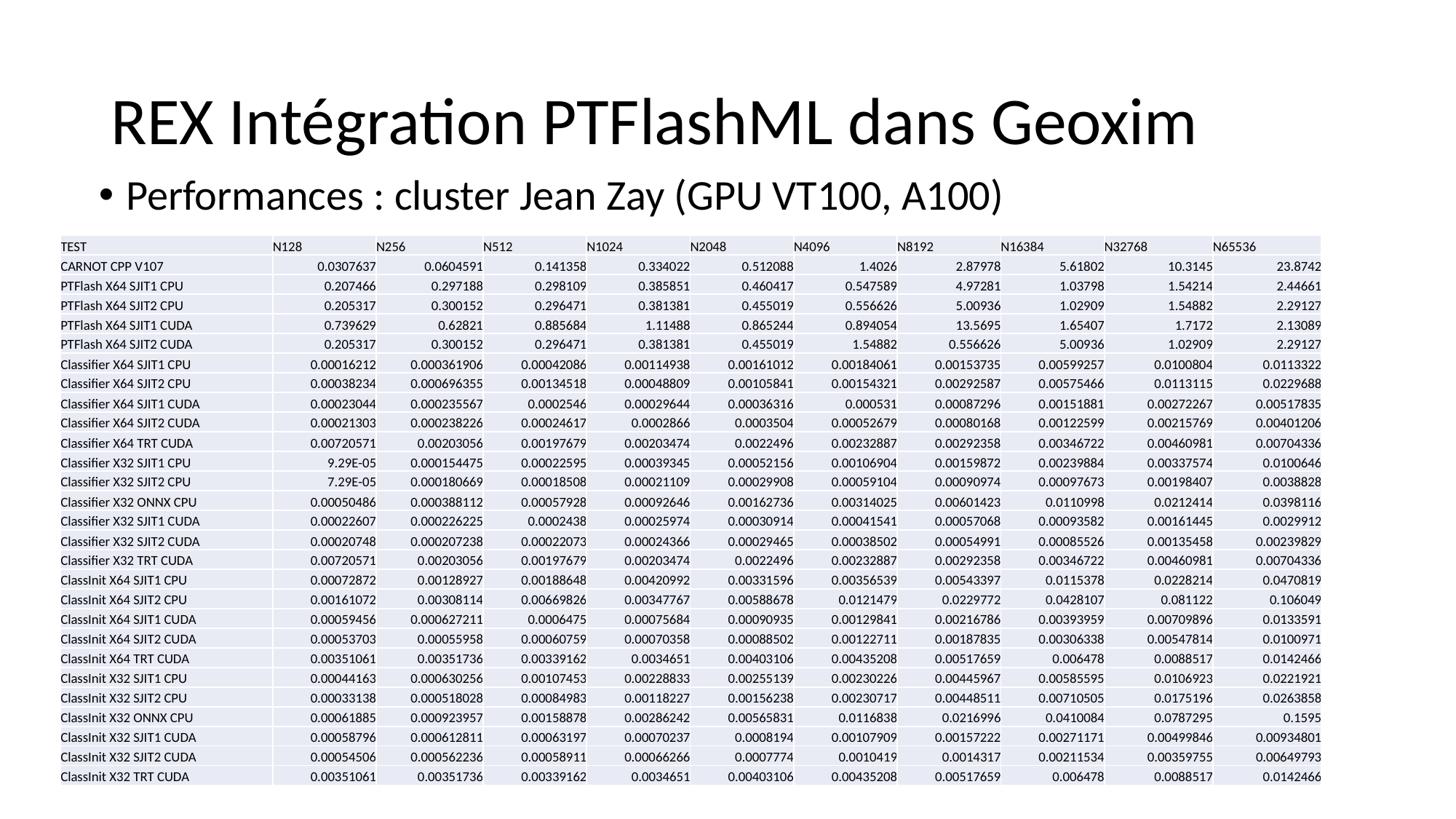

# REX Intégration PTFlashML dans Geoxim
Performances : cluster Jean Zay (GPU VT100, A100)

| TEST | N128 | N256 | N512 | N1024 | N2048 | N4096 | N8192 | N16384 | N32768 | N65536 |
| --- | --- | --- | --- | --- | --- | --- | --- | --- | --- | --- |
| CARNOT CPP V107 | 0.0307637 | 0.0604591 | 0.141358 | 0.334022 | 0.512088 | 1.4026 | 2.87978 | 5.61802 | 10.3145 | 23.8742 |
| PTFlash X64 SJIT1 CPU | 0.207466 | 0.297188 | 0.298109 | 0.385851 | 0.460417 | 0.547589 | 4.97281 | 1.03798 | 1.54214 | 2.44661 |
| PTFlash X64 SJIT2 CPU | 0.205317 | 0.300152 | 0.296471 | 0.381381 | 0.455019 | 0.556626 | 5.00936 | 1.02909 | 1.54882 | 2.29127 |
| PTFlash X64 SJIT1 CUDA | 0.739629 | 0.62821 | 0.885684 | 1.11488 | 0.865244 | 0.894054 | 13.5695 | 1.65407 | 1.7172 | 2.13089 |
| PTFlash X64 SJIT2 CUDA | 0.205317 | 0.300152 | 0.296471 | 0.381381 | 0.455019 | 1.54882 | 0.556626 | 5.00936 | 1.02909 | 2.29127 |
| Classifier X64 SJIT1 CPU | 0.00016212 | 0.000361906 | 0.00042086 | 0.00114938 | 0.00161012 | 0.00184061 | 0.00153735 | 0.00599257 | 0.0100804 | 0.0113322 |
| Classifier X64 SJIT2 CPU | 0.00038234 | 0.000696355 | 0.00134518 | 0.00048809 | 0.00105841 | 0.00154321 | 0.00292587 | 0.00575466 | 0.0113115 | 0.0229688 |
| Classifier X64 SJIT1 CUDA | 0.00023044 | 0.000235567 | 0.0002546 | 0.00029644 | 0.00036316 | 0.000531 | 0.00087296 | 0.00151881 | 0.00272267 | 0.00517835 |
| Classifier X64 SJIT2 CUDA | 0.00021303 | 0.000238226 | 0.00024617 | 0.0002866 | 0.0003504 | 0.00052679 | 0.00080168 | 0.00122599 | 0.00215769 | 0.00401206 |
| Classifier X64 TRT CUDA | 0.00720571 | 0.00203056 | 0.00197679 | 0.00203474 | 0.0022496 | 0.00232887 | 0.00292358 | 0.00346722 | 0.00460981 | 0.00704336 |
| Classifier X32 SJIT1 CPU | 9.29E-05 | 0.000154475 | 0.00022595 | 0.00039345 | 0.00052156 | 0.00106904 | 0.00159872 | 0.00239884 | 0.00337574 | 0.0100646 |
| Classifier X32 SJIT2 CPU | 7.29E-05 | 0.000180669 | 0.00018508 | 0.00021109 | 0.00029908 | 0.00059104 | 0.00090974 | 0.00097673 | 0.00198407 | 0.0038828 |
| Classifier X32 ONNX CPU | 0.00050486 | 0.000388112 | 0.00057928 | 0.00092646 | 0.00162736 | 0.00314025 | 0.00601423 | 0.0110998 | 0.0212414 | 0.0398116 |
| Classifier X32 SJIT1 CUDA | 0.00022607 | 0.000226225 | 0.0002438 | 0.00025974 | 0.00030914 | 0.00041541 | 0.00057068 | 0.00093582 | 0.00161445 | 0.0029912 |
| Classifier X32 SJIT2 CUDA | 0.00020748 | 0.000207238 | 0.00022073 | 0.00024366 | 0.00029465 | 0.00038502 | 0.00054991 | 0.00085526 | 0.00135458 | 0.00239829 |
| Classifier X32 TRT CUDA | 0.00720571 | 0.00203056 | 0.00197679 | 0.00203474 | 0.0022496 | 0.00232887 | 0.00292358 | 0.00346722 | 0.00460981 | 0.00704336 |
| ClassInit X64 SJIT1 CPU | 0.00072872 | 0.00128927 | 0.00188648 | 0.00420992 | 0.00331596 | 0.00356539 | 0.00543397 | 0.0115378 | 0.0228214 | 0.0470819 |
| ClassInit X64 SJIT2 CPU | 0.00161072 | 0.00308114 | 0.00669826 | 0.00347767 | 0.00588678 | 0.0121479 | 0.0229772 | 0.0428107 | 0.081122 | 0.106049 |
| ClassInit X64 SJIT1 CUDA | 0.00059456 | 0.000627211 | 0.0006475 | 0.00075684 | 0.00090935 | 0.00129841 | 0.00216786 | 0.00393959 | 0.00709896 | 0.0133591 |
| ClassInit X64 SJIT2 CUDA | 0.00053703 | 0.00055958 | 0.00060759 | 0.00070358 | 0.00088502 | 0.00122711 | 0.00187835 | 0.00306338 | 0.00547814 | 0.0100971 |
| ClassInit X64 TRT CUDA | 0.00351061 | 0.00351736 | 0.00339162 | 0.0034651 | 0.00403106 | 0.00435208 | 0.00517659 | 0.006478 | 0.0088517 | 0.0142466 |
| ClassInit X32 SJIT1 CPU | 0.00044163 | 0.000630256 | 0.00107453 | 0.00228833 | 0.00255139 | 0.00230226 | 0.00445967 | 0.00585595 | 0.0106923 | 0.0221921 |
| ClassInit X32 SJIT2 CPU | 0.00033138 | 0.000518028 | 0.00084983 | 0.00118227 | 0.00156238 | 0.00230717 | 0.00448511 | 0.00710505 | 0.0175196 | 0.0263858 |
| ClassInit X32 ONNX CPU | 0.00061885 | 0.000923957 | 0.00158878 | 0.00286242 | 0.00565831 | 0.0116838 | 0.0216996 | 0.0410084 | 0.0787295 | 0.1595 |
| ClassInit X32 SJIT1 CUDA | 0.00058796 | 0.000612811 | 0.00063197 | 0.00070237 | 0.0008194 | 0.00107909 | 0.00157222 | 0.00271171 | 0.00499846 | 0.00934801 |
| ClassInit X32 SJIT2 CUDA | 0.00054506 | 0.000562236 | 0.00058911 | 0.00066266 | 0.0007774 | 0.0010419 | 0.0014317 | 0.00211534 | 0.00359755 | 0.00649793 |
| ClassInit X32 TRT CUDA | 0.00351061 | 0.00351736 | 0.00339162 | 0.0034651 | 0.00403106 | 0.00435208 | 0.00517659 | 0.006478 | 0.0088517 | 0.0142466 |